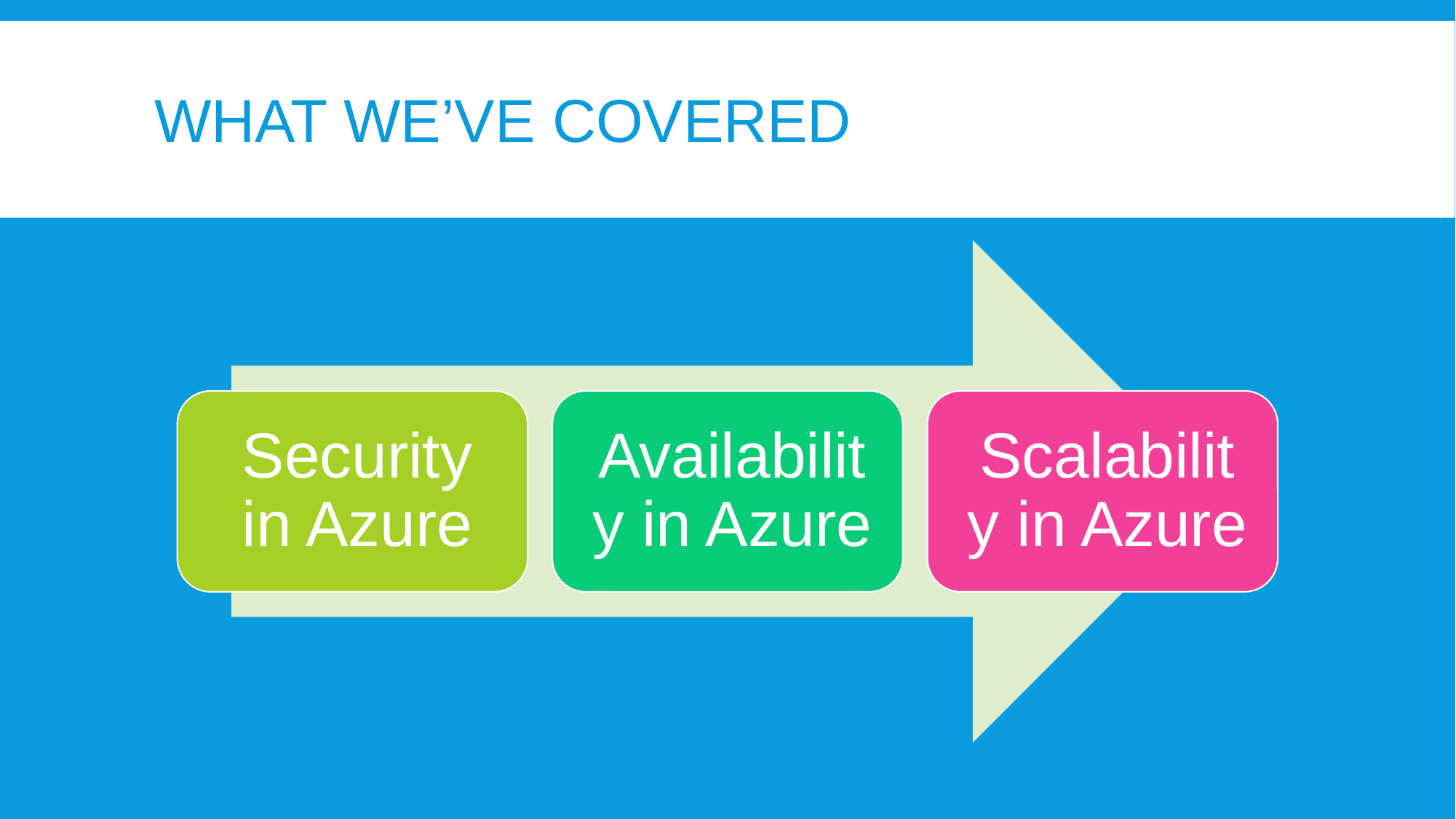

# What We’ve Covered
Security in Azure
Availability in Azure
Scalability in Azure